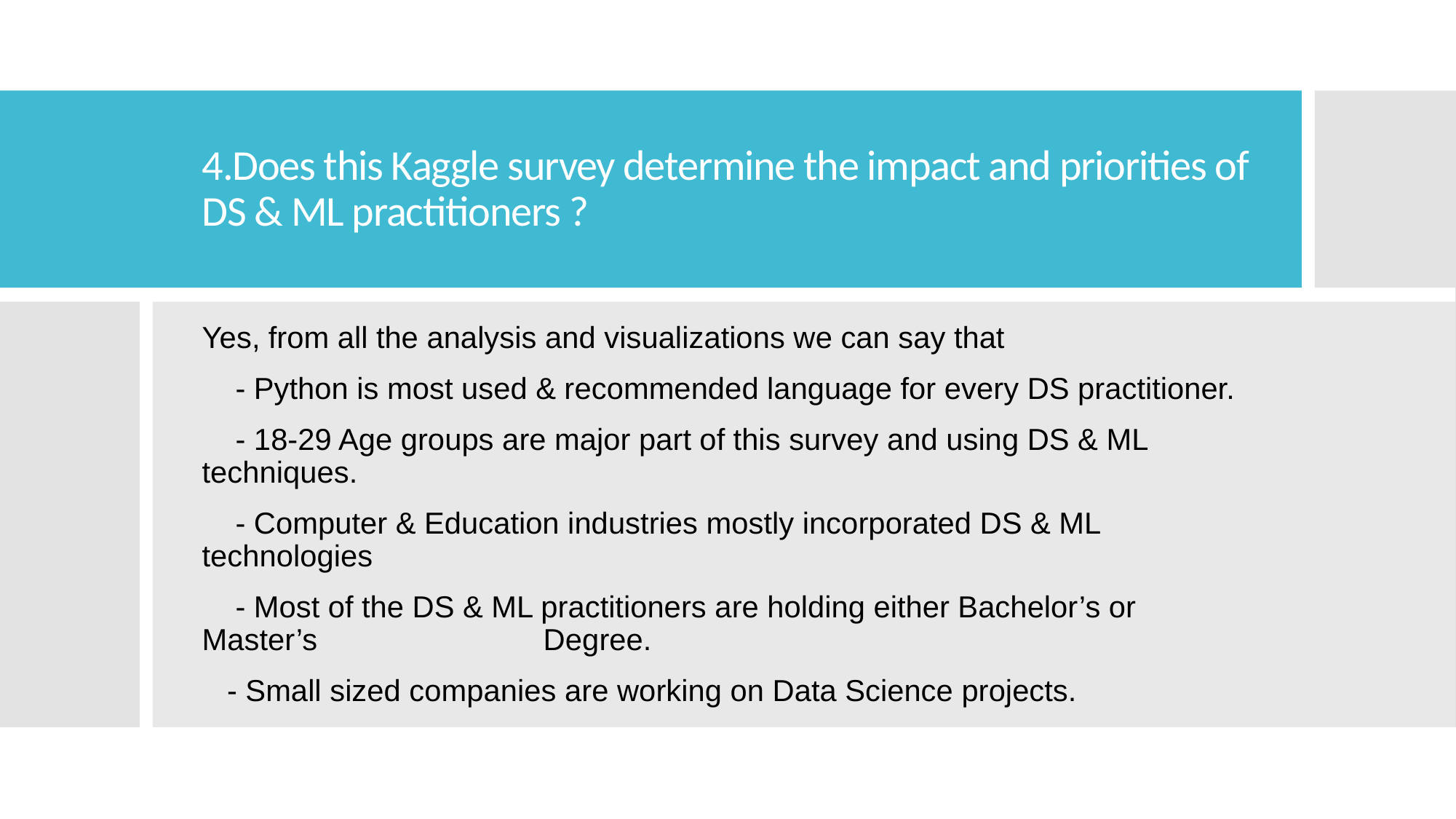

# 4.Does this Kaggle survey determine the impact and priorities of DS & ML practitioners ?

Yes, from all the analysis and visualizations we can say that
    - Python is most used & recommended language for every DS practitioner.
    - 18-29 Age groups are major part of this survey and using DS & ML techniques.
    - Computer & Education industries mostly incorporated DS & ML technologies
    - Most of the DS & ML practitioners are holding either Bachelor’s or Master’s                           Degree.
   - Small sized companies are working on Data Science projects.